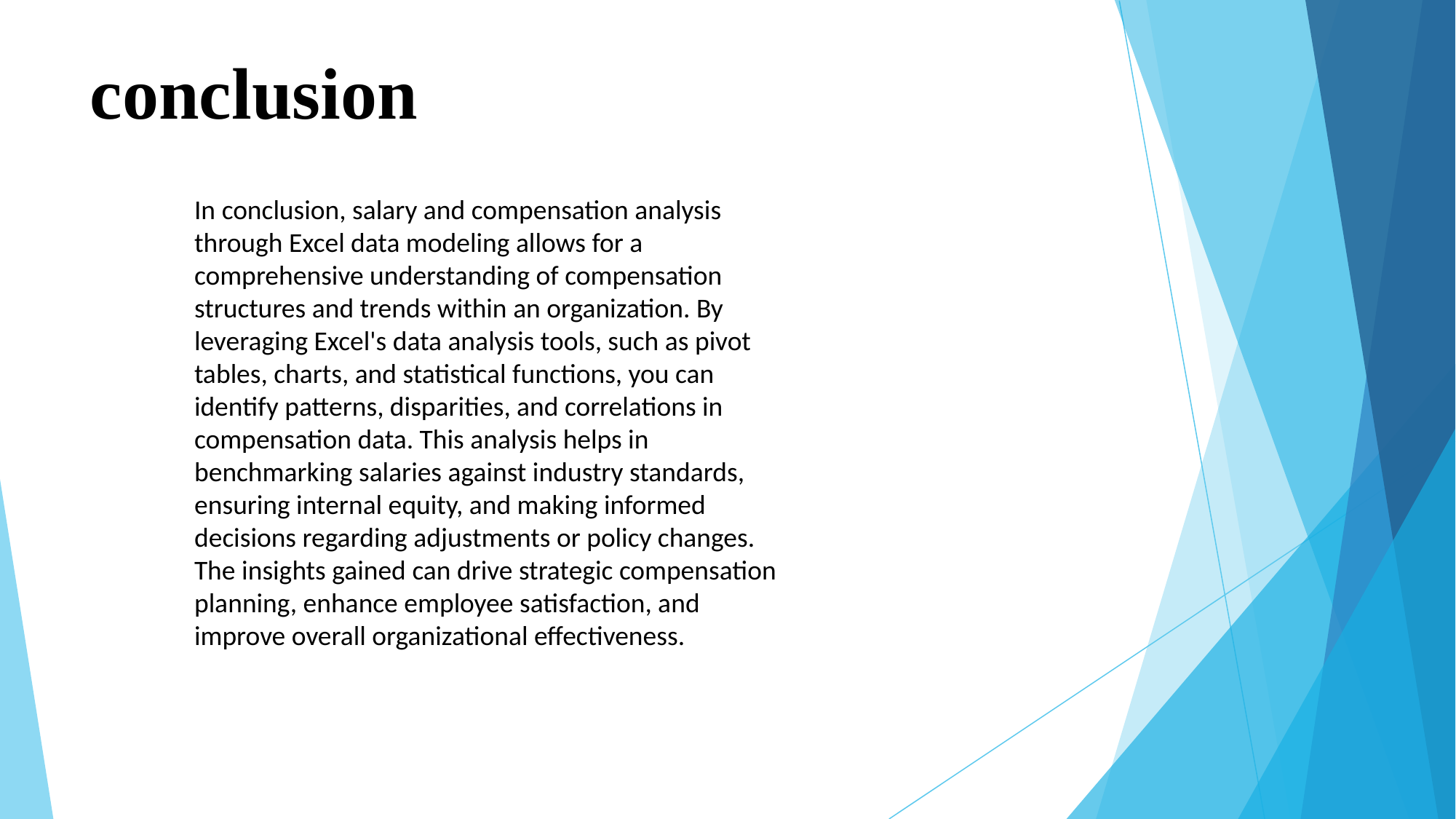

# conclusion
In conclusion, salary and compensation analysis through Excel data modeling allows for a comprehensive understanding of compensation structures and trends within an organization. By leveraging Excel's data analysis tools, such as pivot tables, charts, and statistical functions, you can identify patterns, disparities, and correlations in compensation data. This analysis helps in benchmarking salaries against industry standards, ensuring internal equity, and making informed decisions regarding adjustments or policy changes. The insights gained can drive strategic compensation planning, enhance employee satisfaction, and improve overall organizational effectiveness.